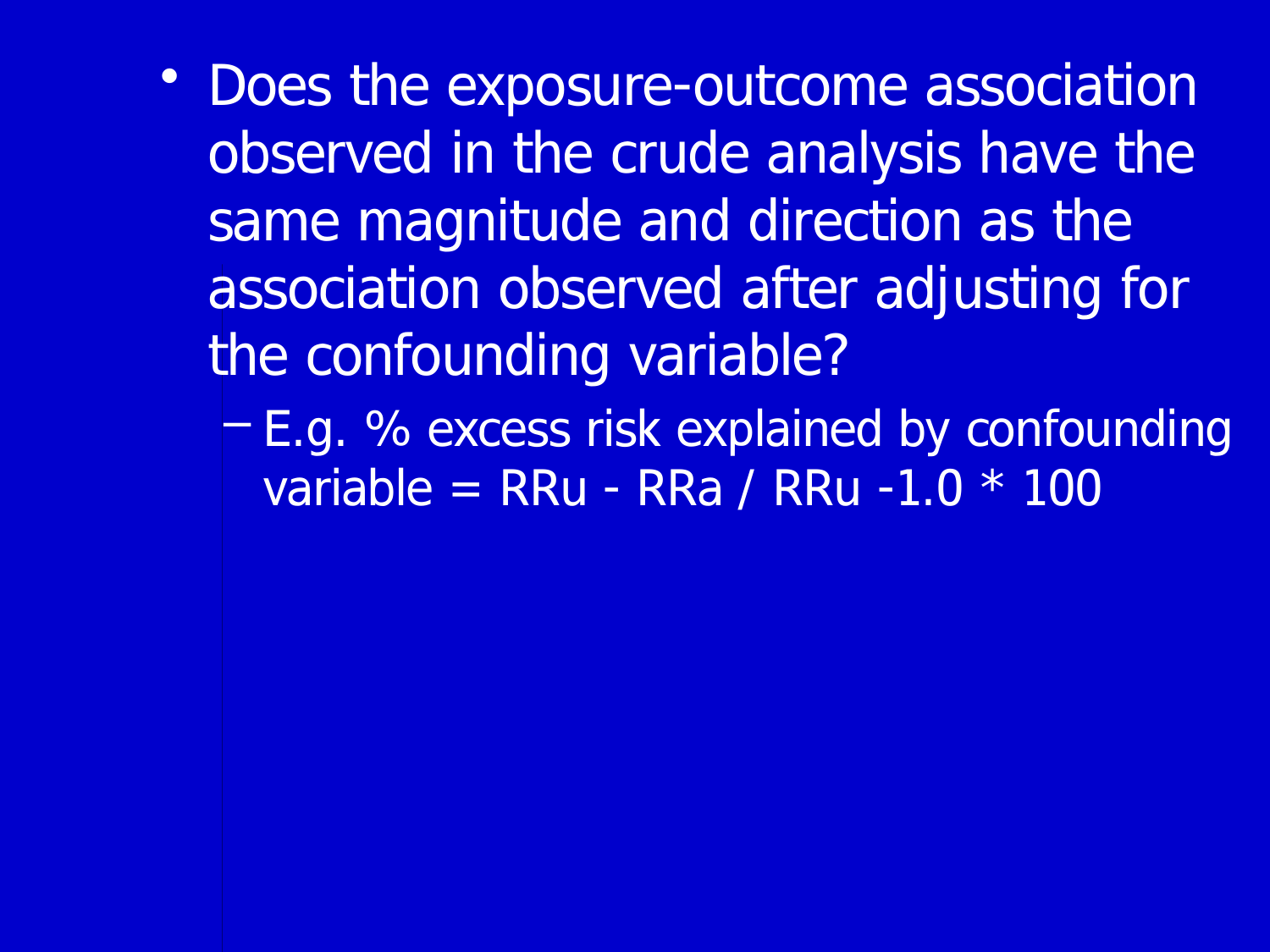

Does the exposure-outcome association observed in the crude analysis have the same magnitude and direction as the association observed after adjusting for the confounding variable?
E.g. % excess risk explained by confounding variable = RRu - RRa / RRu -1.0 * 100